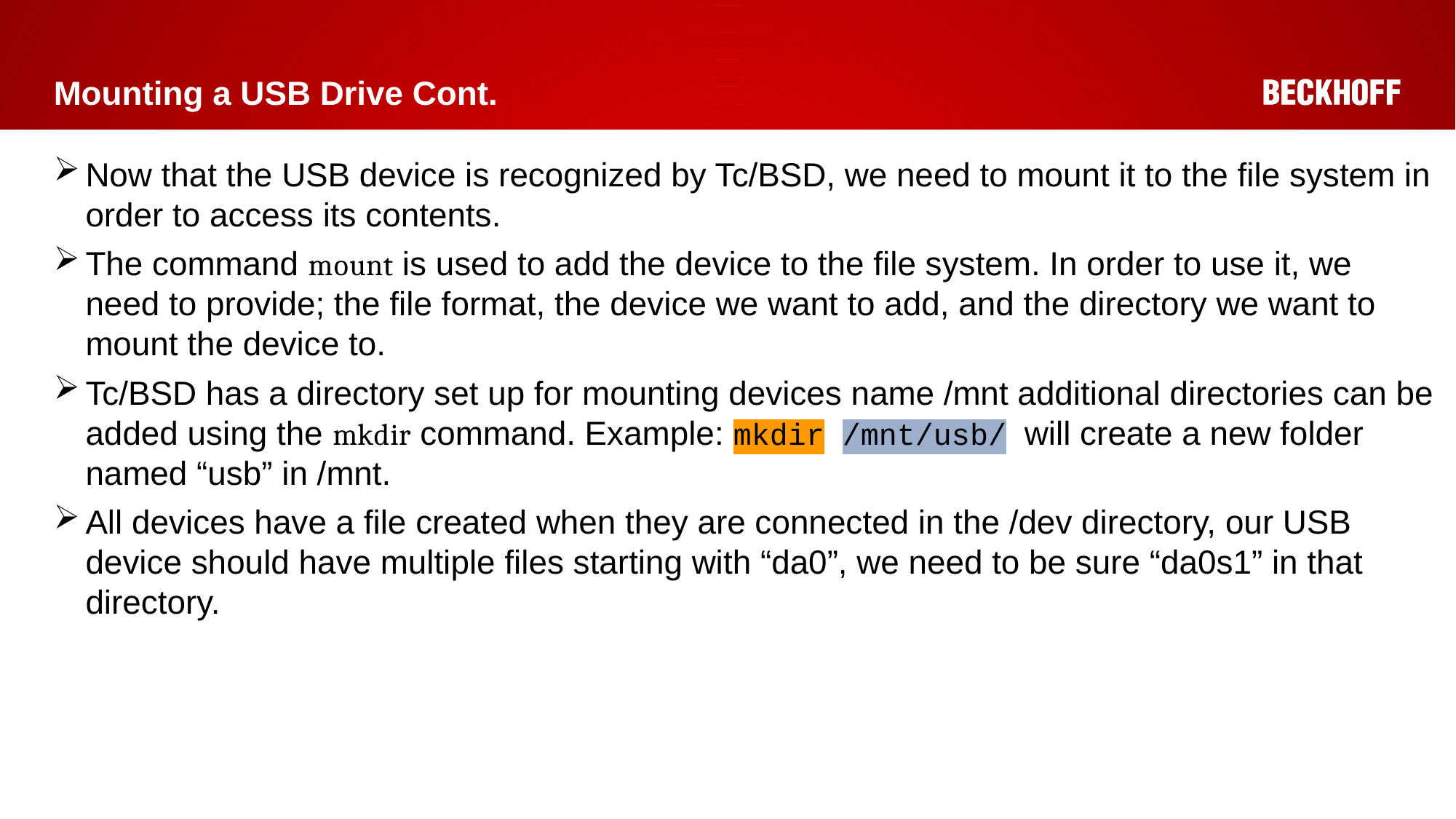

# Mounting a USB Drive Cont.
Now that the USB device is recognized by Tc/BSD, we need to mount it to the file system in order to access its contents.
The command mount is used to add the device to the file system. In order to use it, we need to provide; the file format, the device we want to add, and the directory we want to mount the device to.
Tc/BSD has a directory set up for mounting devices name /mnt additional directories can be added using the mkdir command. Example: mkdir /mnt/usb/ will create a new folder named “usb” in /mnt.
All devices have a file created when they are connected in the /dev directory, our USB device should have multiple files starting with “da0”, we need to be sure “da0s1” in that directory.